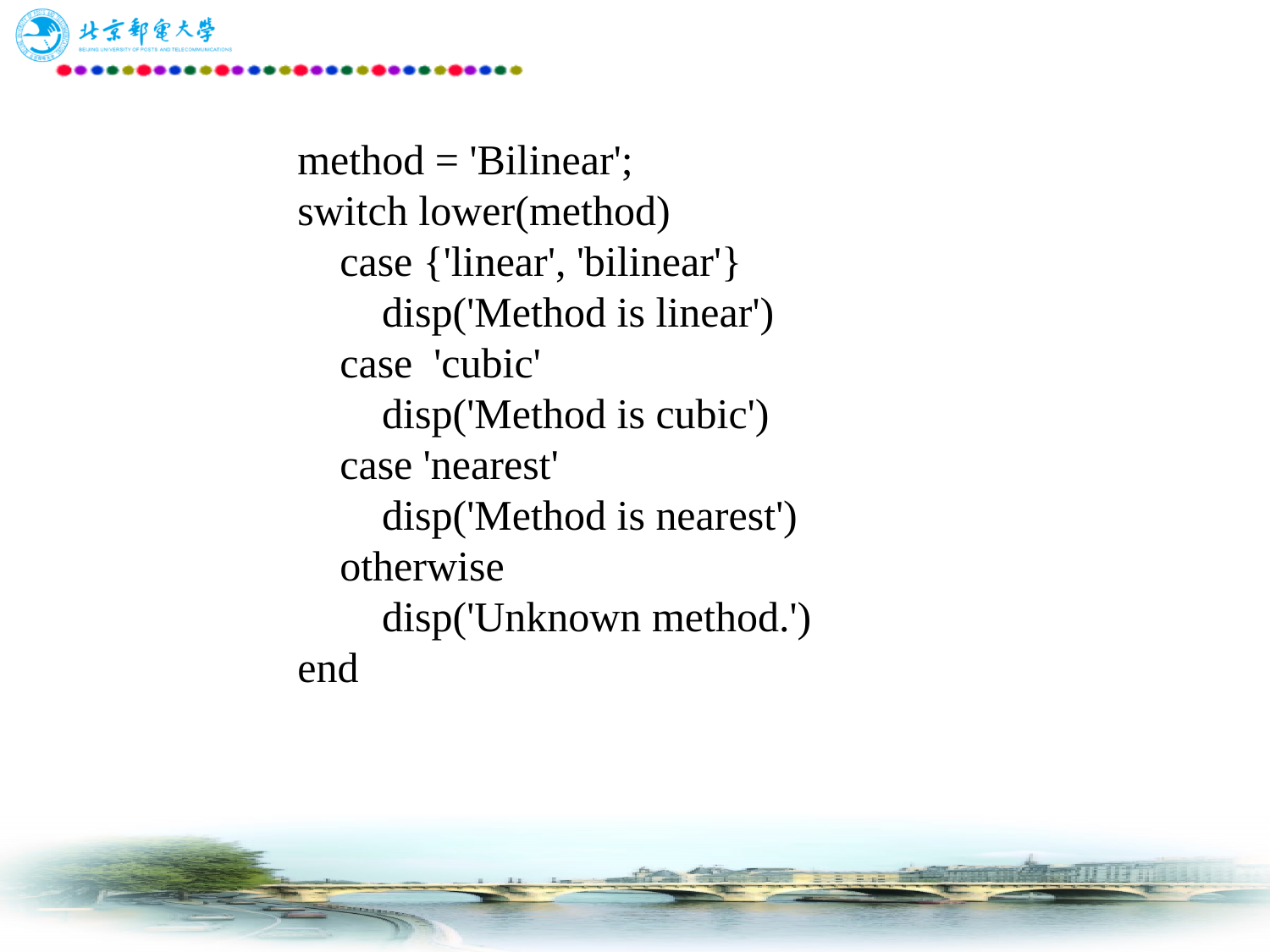

method = 'Bilinear';
switch lower(method)
    case {'linear', 'bilinear'}
        disp('Method is linear')
    case  'cubic'
        disp('Method is cubic')
    case 'nearest'
        disp('Method is nearest')
    otherwise
        disp('Unknown method.')
end